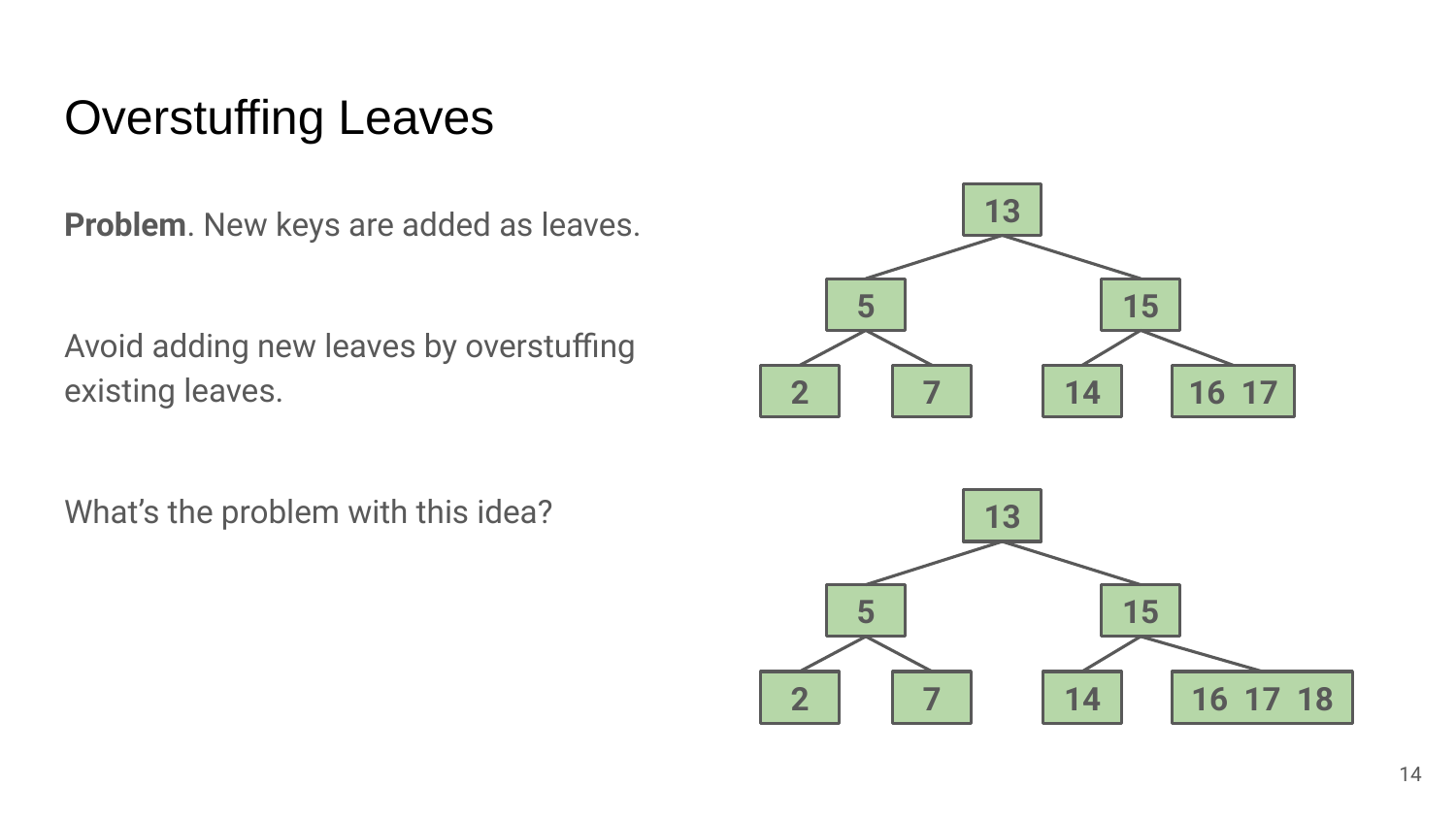

# Overstuffing Leaves
Problem. New keys are added as leaves.

Avoid adding new leaves by overstuffing existing leaves.

What’s the problem with this idea?
13
15
5
2
7
14
16  17
13
15
5
2
7
14
16  17  18
14